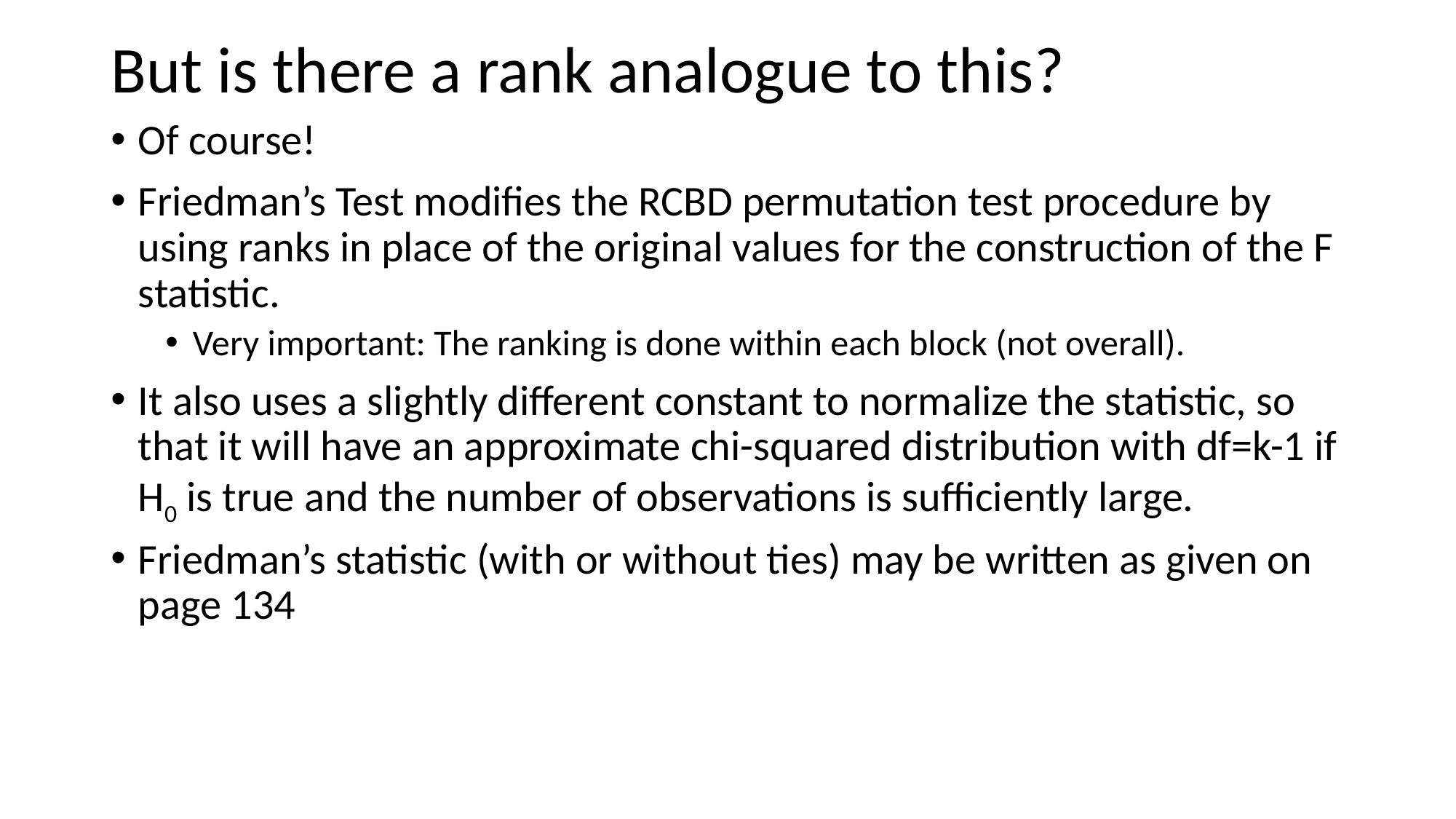

# But is there a rank analogue to this?
Of course!
Friedman’s Test modifies the RCBD permutation test procedure by using ranks in place of the original values for the construction of the F statistic.
Very important: The ranking is done within each block (not overall).
It also uses a slightly different constant to normalize the statistic, so that it will have an approximate chi-squared distribution with df=k-1 if H0 is true and the number of observations is sufficiently large.
Friedman’s statistic (with or without ties) may be written as given on page 134